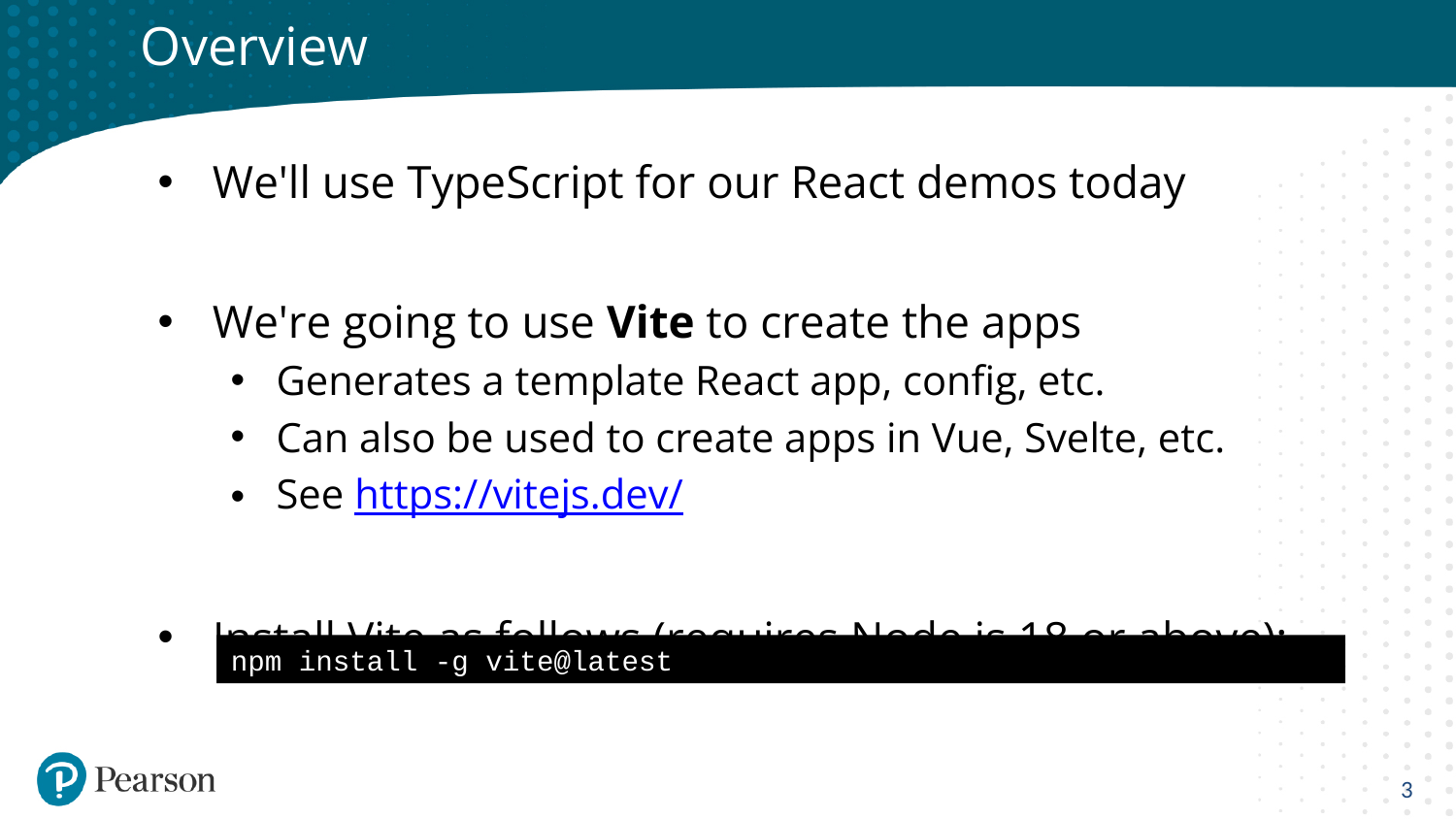

# Overview
We'll use TypeScript for our React demos today

We're going to use Vite to create the apps
Generates a template React app, config, etc.
Can also be used to create apps in Vue, Svelte, etc.
See https://vitejs.dev/

Install Vite as follows (requires Node.js 18 or above):
npm install -g vite@latest
3